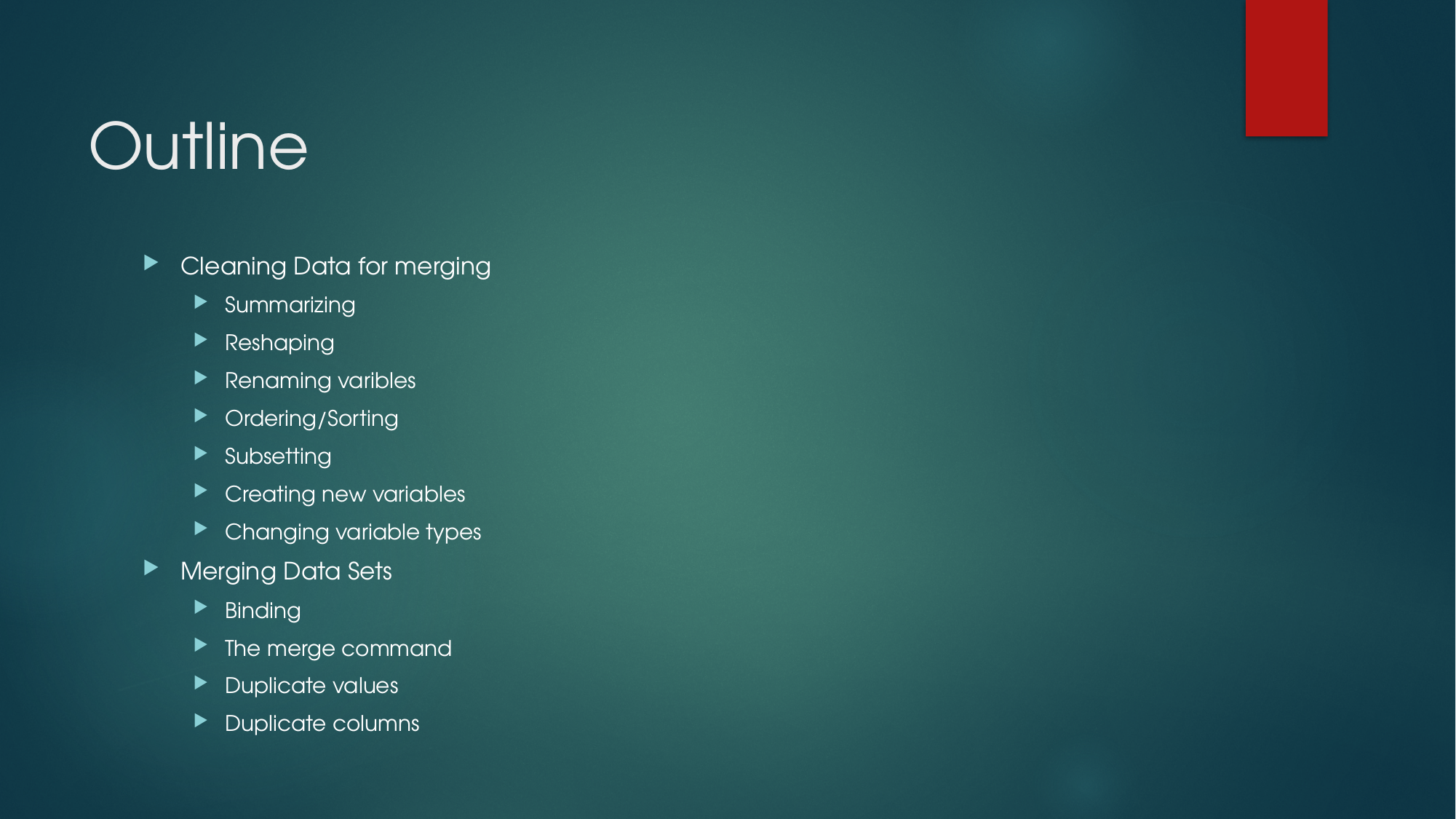

# Outline
Cleaning Data for merging
Summarizing
Reshaping
Renaming varibles
Ordering/Sorting
Subsetting
Creating new variables
Changing variable types
Merging Data Sets
Binding
The merge command
Duplicate values
Duplicate columns